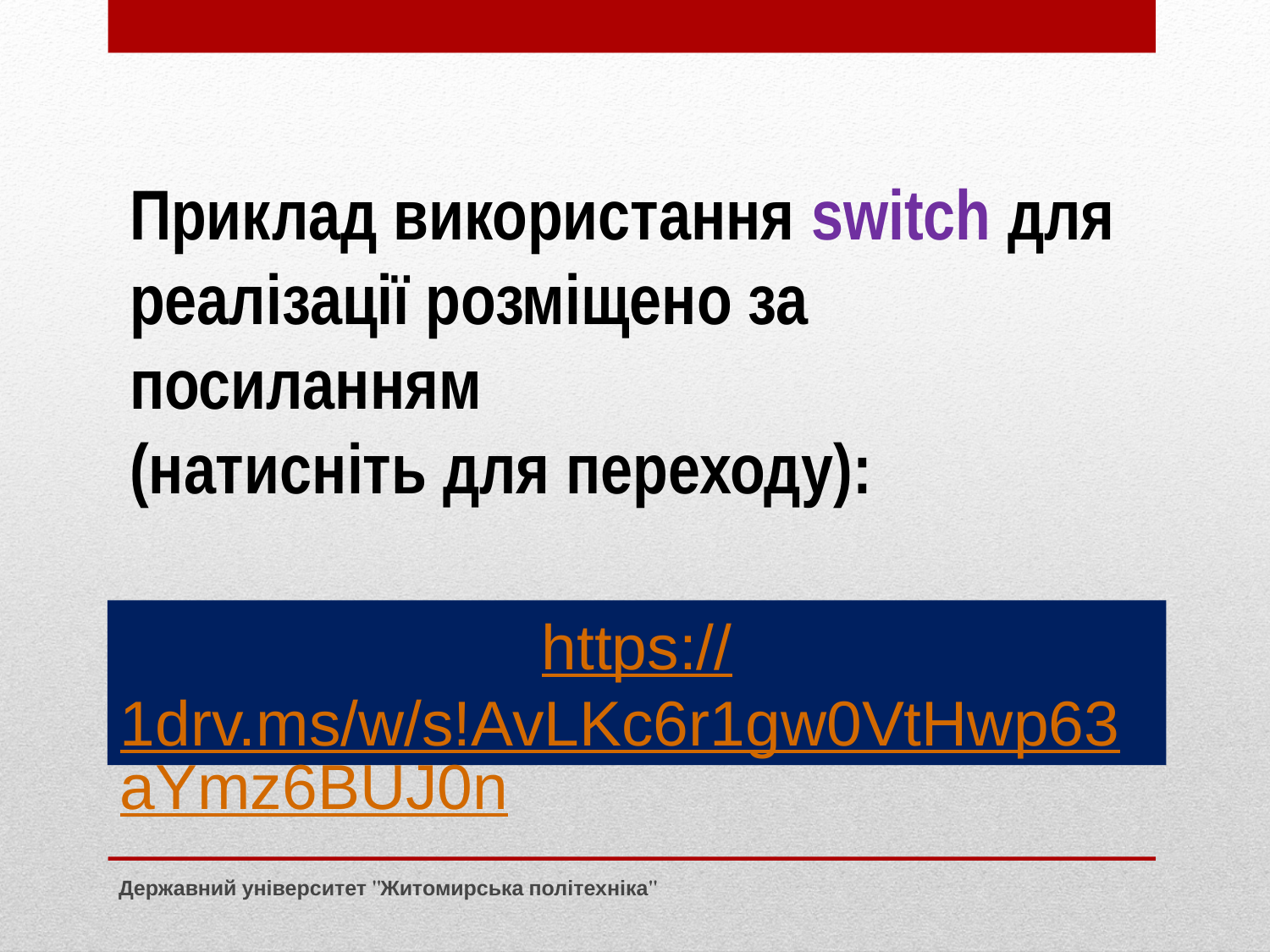

Приклад використання switch для реалізації розміщено за посиланням
(натисніть для переходу):
https://1drv.ms/w/s!AvLKc6r1gw0VtHwp63aYmz6BUJ0n
Державний університет "Житомирська політехніка"